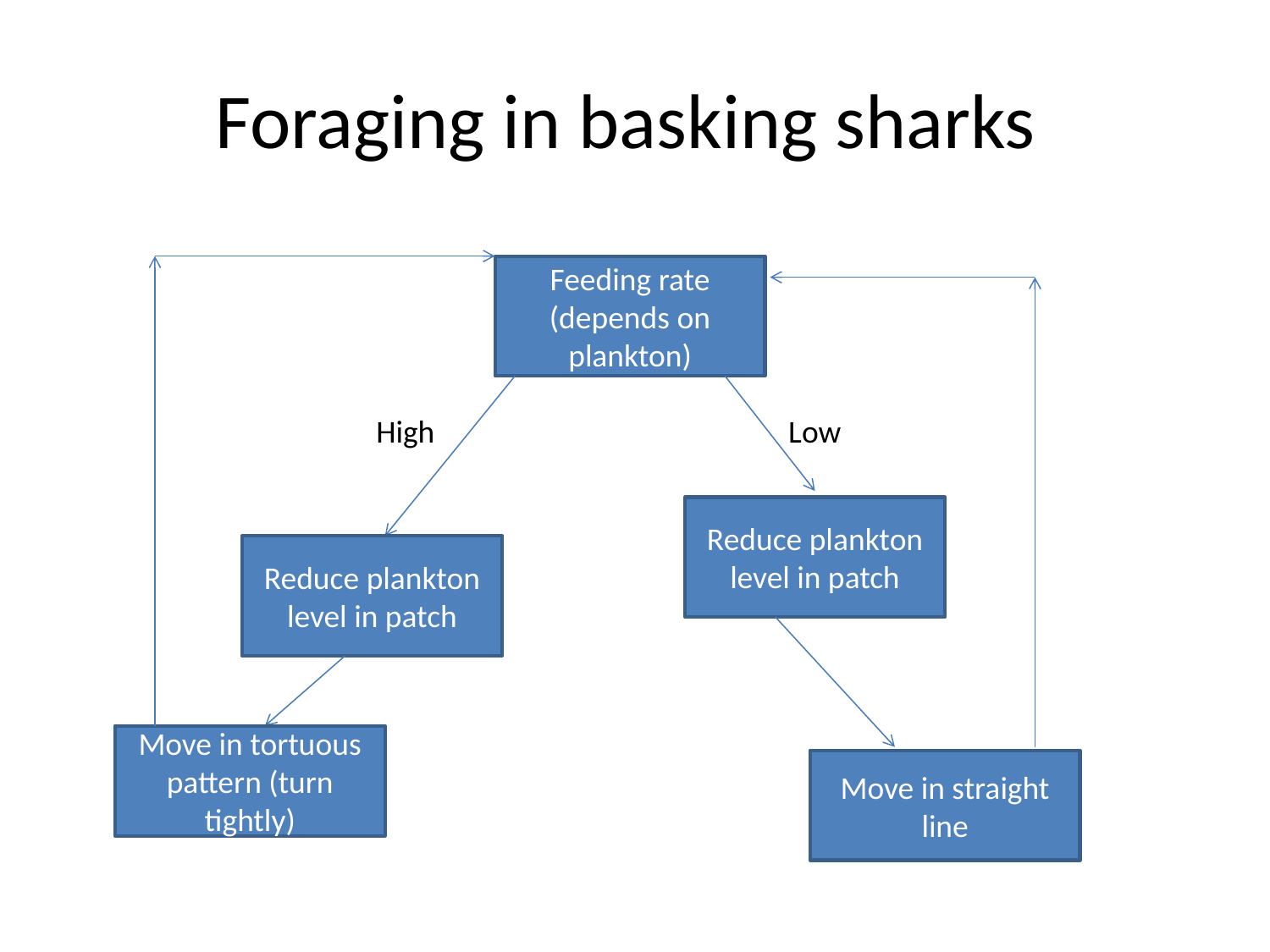

# Foraging in basking sharks
Feeding rate
(depends on plankton)
High
Low
Reduce plankton level in patch
Reduce plankton level in patch
Move in tortuous pattern (turn tightly)
Move in straight line